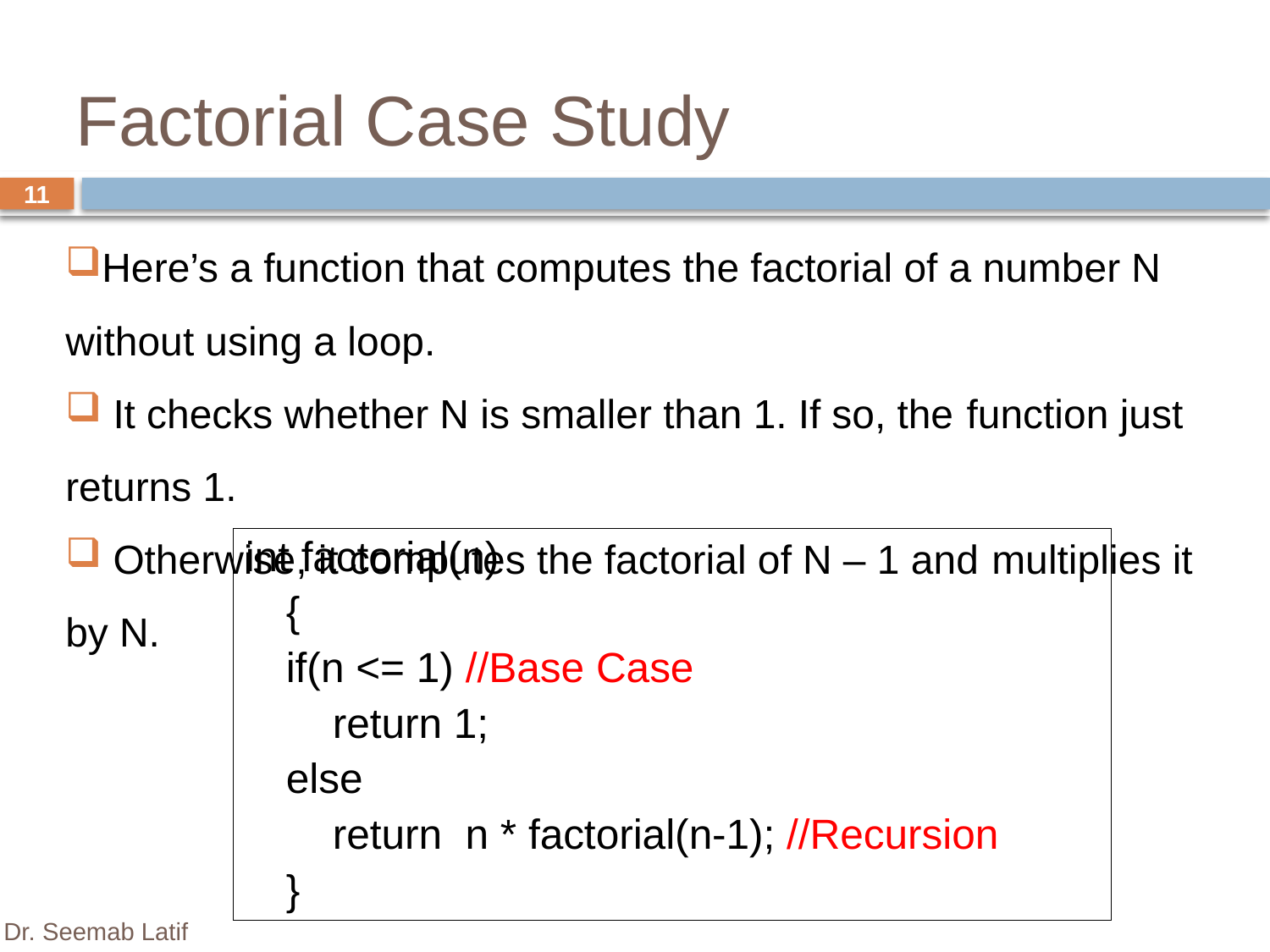

# Factorial Case Study
11
Here’s a function that computes the factorial of a number N without using a loop.
 It checks whether N is smaller than 1. If so, the function just returns 1.
 Otherwise, it computes the factorial of N – 1 and multiplies it by N.
int factorial(n)
	{
		if(n <= 1) //Base Case
		    return 1;
		else
		    return  n * factorial(n-1); //Recursion
	}